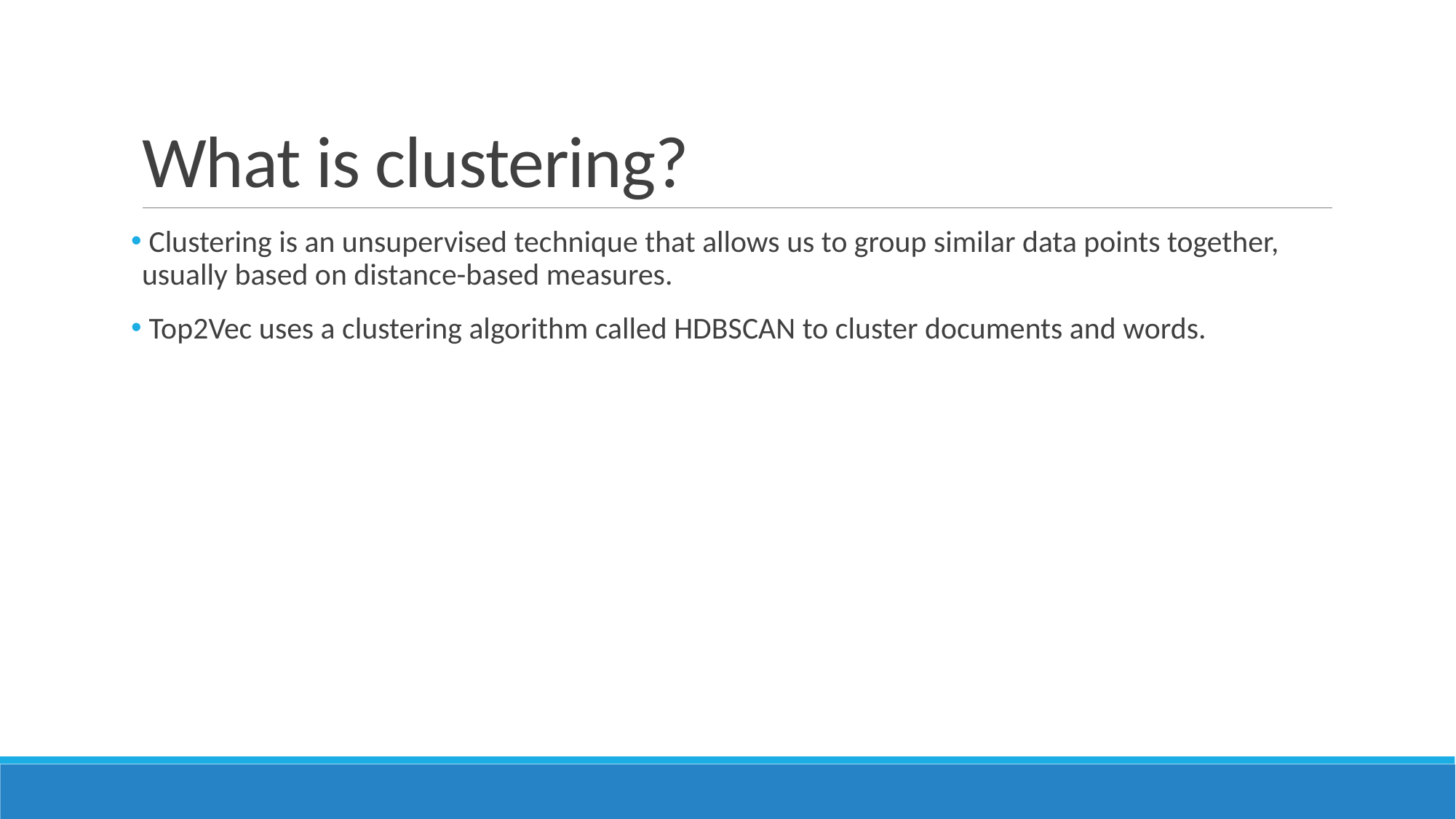

# What is clustering?
 Clustering is an unsupervised technique that allows us to group similar data points together, usually based on distance-based measures.
 Top2Vec uses a clustering algorithm called HDBSCAN to cluster documents and words.